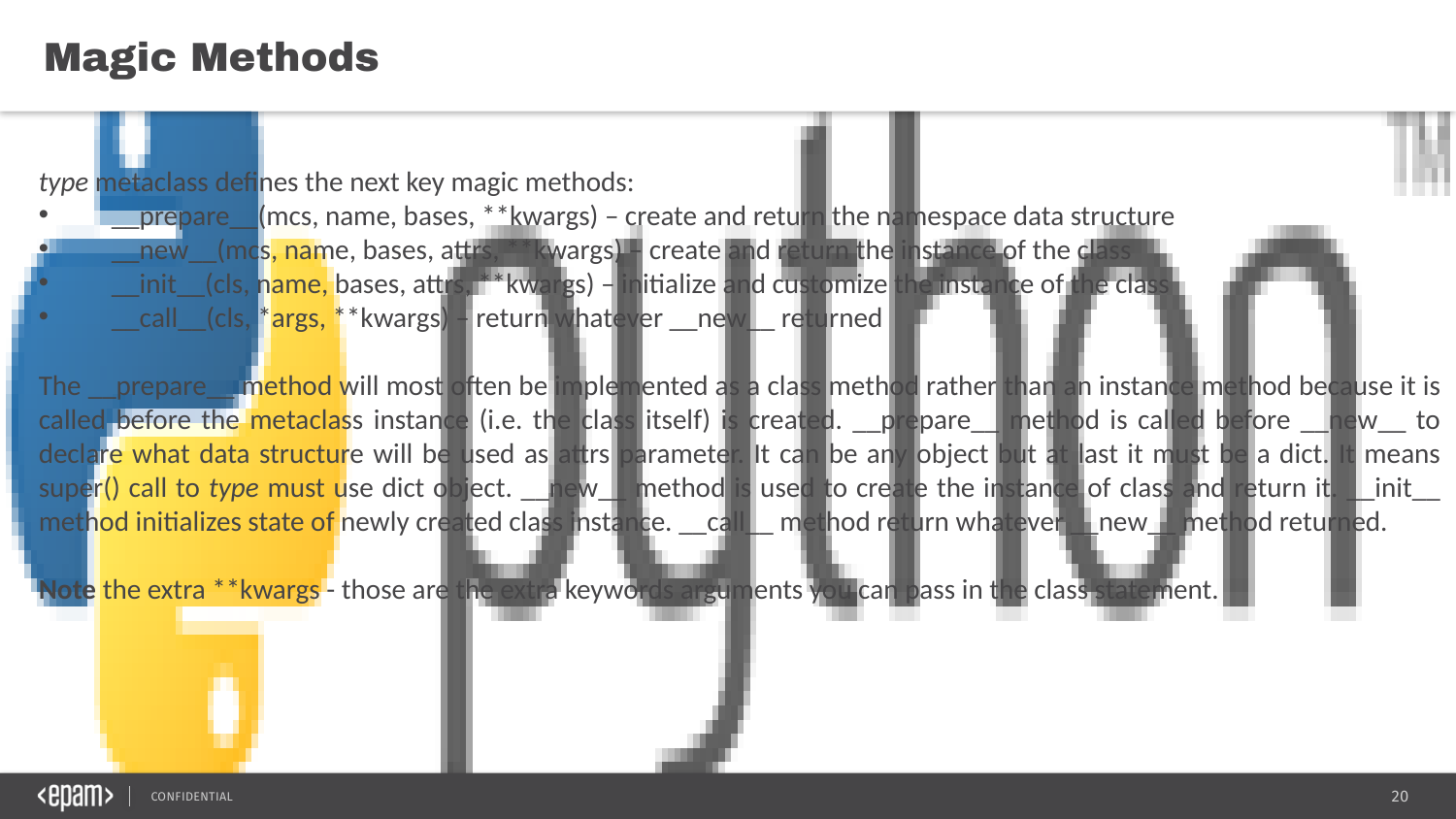

Magic Methods
type metaclass defines the next key magic methods:
__prepare__(mcs, name, bases, **kwargs) – create and return the namespace data structure
__new__(mcs, name, bases, attrs, **kwargs) – create and return the instance of the class
__init__(cls, name, bases, attrs, **kwargs) – initialize and customize the instance of the class
__call__(cls, *args, **kwargs) – return whatever __new__ returned

The __prepare__ method will most often be implemented as a class method rather than an instance method because it is called before the metaclass instance (i.e. the class itself) is created. __prepare__ method is called before __new__ to declare what data structure will be used as attrs parameter. It can be any object but at last it must be a dict. It means super() call to type must use dict object. __new__ method is used to create the instance of class and return it. __init__ method initializes state of newly created class instance. __call__ method return whatever __new__ method returned.

Note the extra **kwargs - those are the extra keywords arguments you can pass in the class statement.